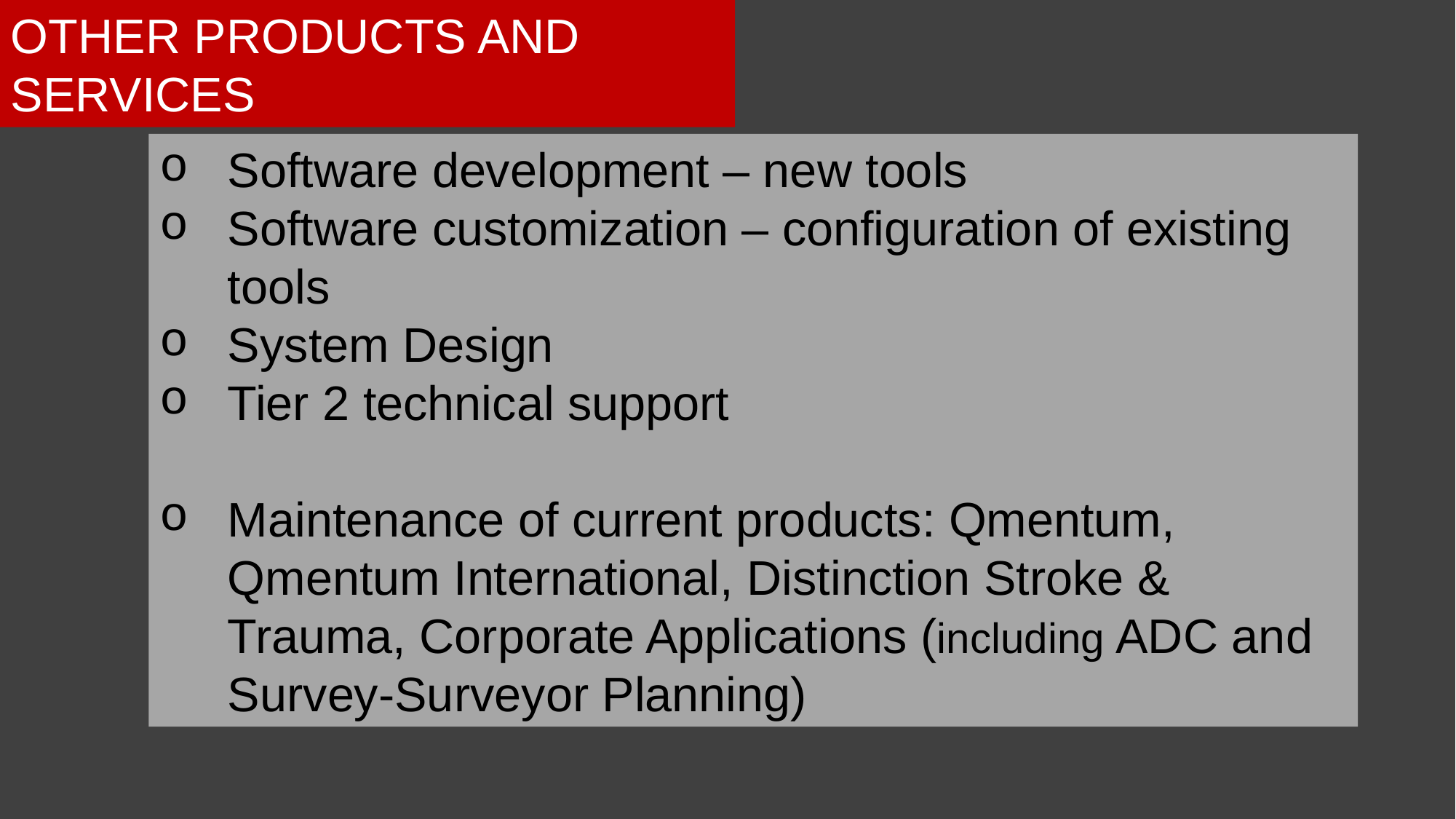

OTHER PRODUCTS AND SERVICES
Software development – new tools
Software customization – configuration of existing tools
System Design
Tier 2 technical support

Maintenance of current products: Qmentum, Qmentum International, Distinction Stroke & Trauma, Corporate Applications (including ADC and Survey-Surveyor Planning)